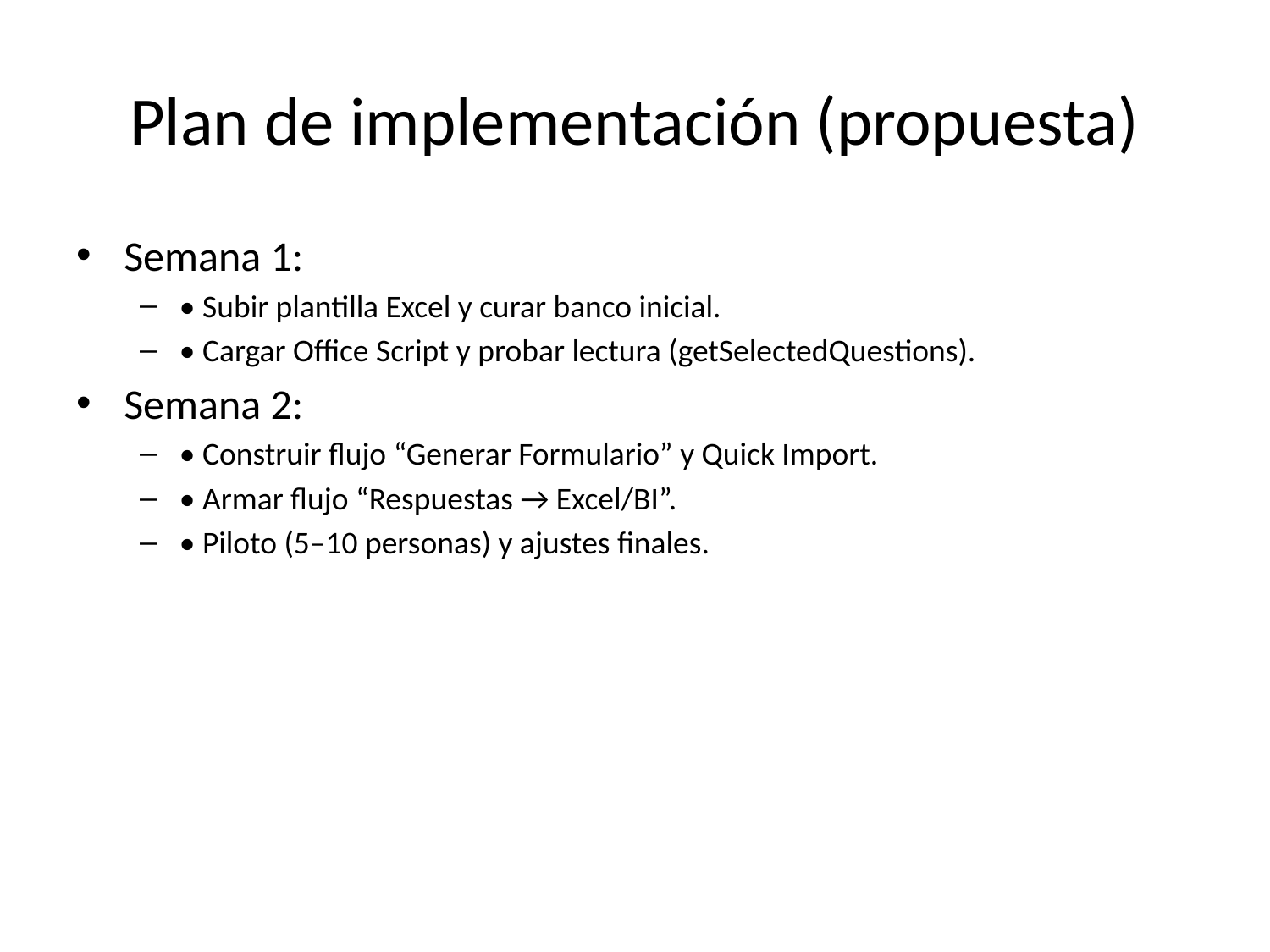

# Plan de implementación (propuesta)
Semana 1:
• Subir plantilla Excel y curar banco inicial.
• Cargar Office Script y probar lectura (getSelectedQuestions).
Semana 2:
• Construir flujo “Generar Formulario” y Quick Import.
• Armar flujo “Respuestas → Excel/BI”.
• Piloto (5–10 personas) y ajustes finales.